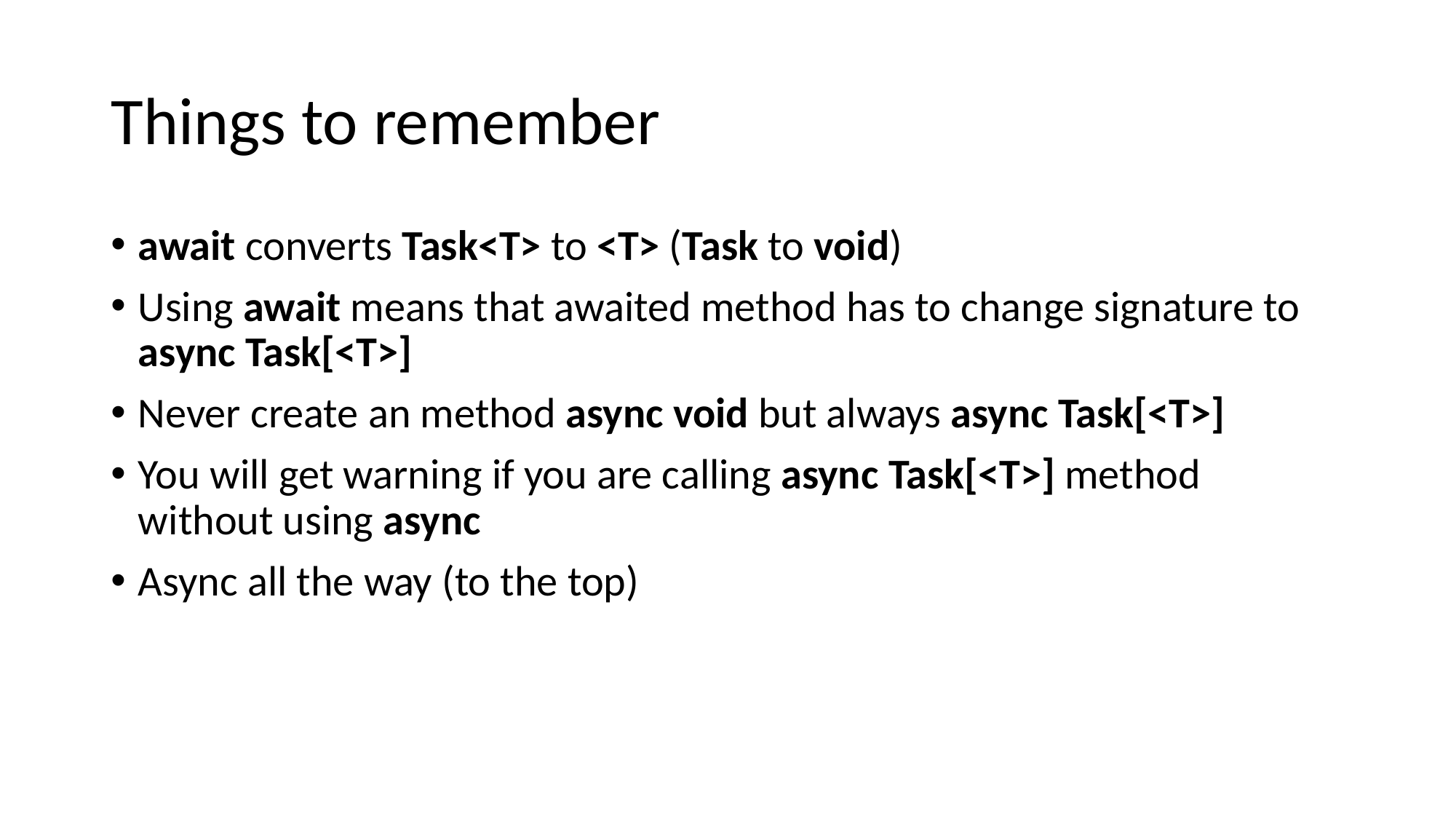

# Things to remember
await converts Task<T> to <T> (Task to void)
Using await means that awaited method has to change signature to async Task[<T>]
Never create an method async void but always async Task[<T>]
You will get warning if you are calling async Task[<T>] method without using async
Async all the way (to the top)